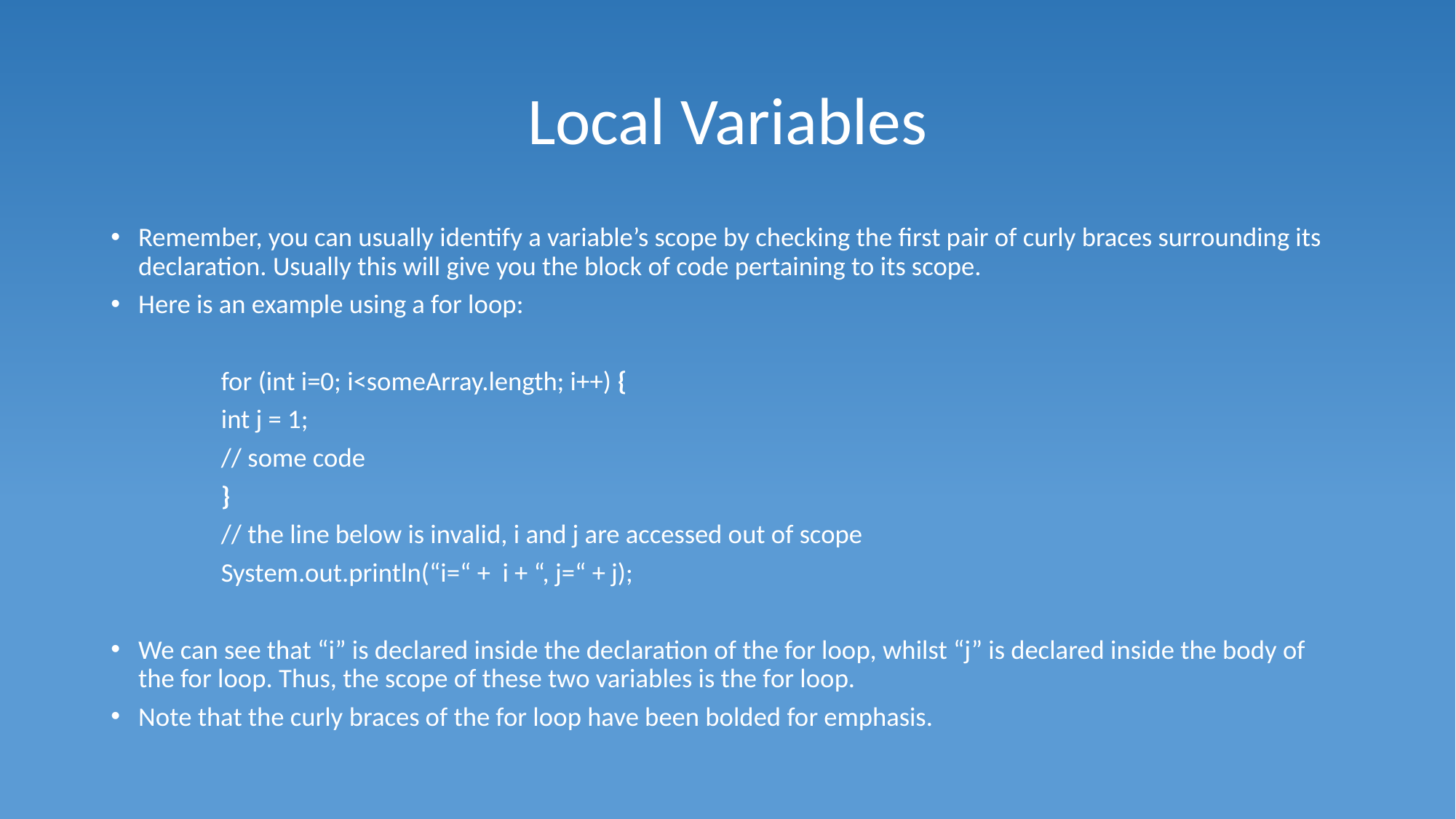

# Local Variables
Remember, you can usually identify a variable’s scope by checking the first pair of curly braces surrounding its declaration. Usually this will give you the block of code pertaining to its scope.
Here is an example using a for loop:

for (int i=0; i<someArray.length; i++) {
	int j = 1;
	// some code
}
// the line below is invalid, i and j are accessed out of scope
System.out.println(“i=“ +  i + “, j=“ + j);

We can see that “i” is declared inside the declaration of the for loop, whilst “j” is declared inside the body of the for loop. Thus, the scope of these two variables is the for loop.
Note that the curly braces of the for loop have been bolded for emphasis.